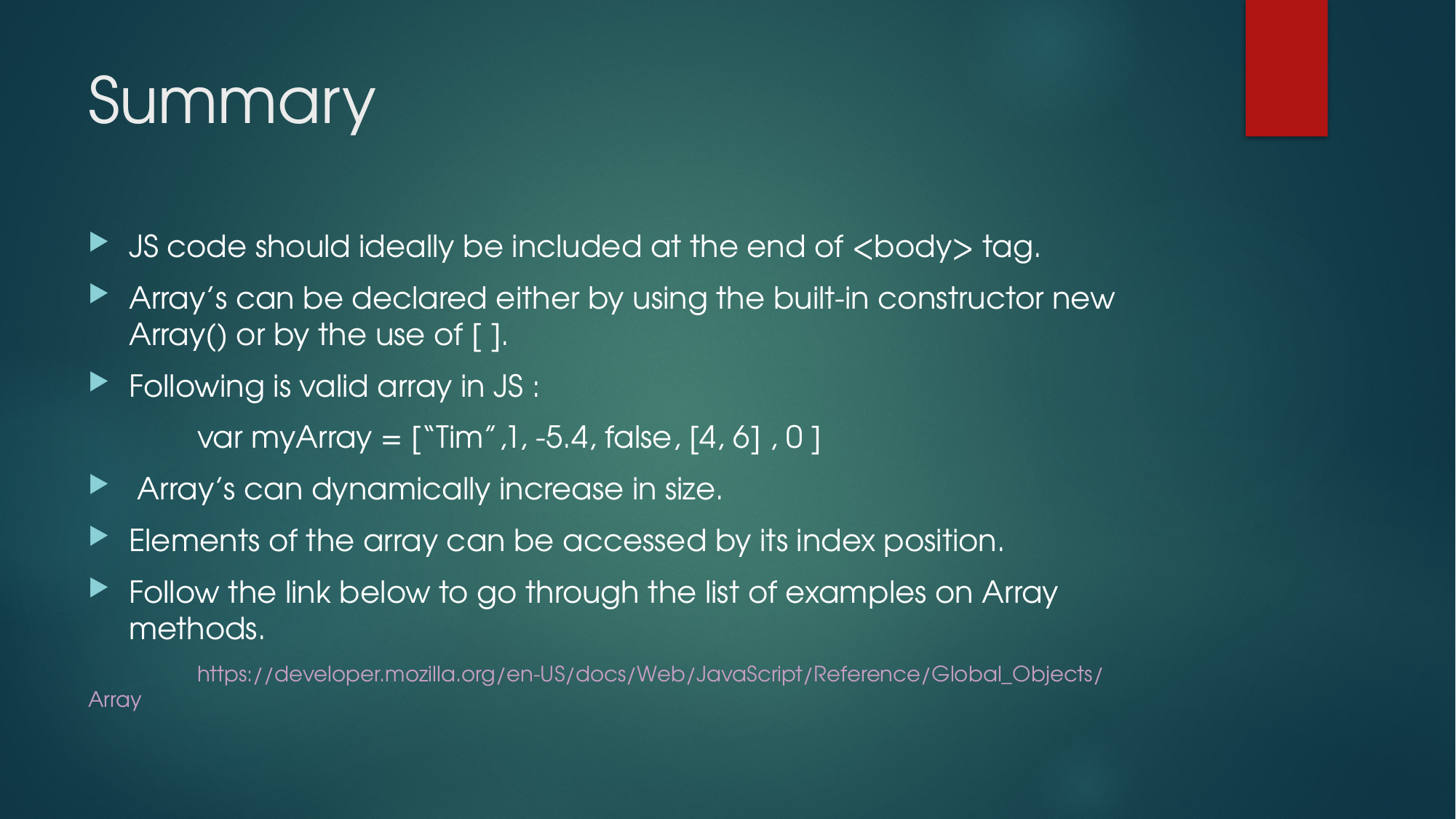

# Summary
JS code should ideally be included at the end of <body> tag.
Array’s can be declared either by using the built-in constructor new Array() or by the use of [ ].
Following is valid array in JS :
	var myArray = [“Tim”,1, -5.4, false, [4, 6] , 0 ]
 Array’s can dynamically increase in size.
Elements of the array can be accessed by its index position.
Follow the link below to go through the list of examples on Array methods.
	https://developer.mozilla.org/en-US/docs/Web/JavaScript/Reference/Global_Objects/Array